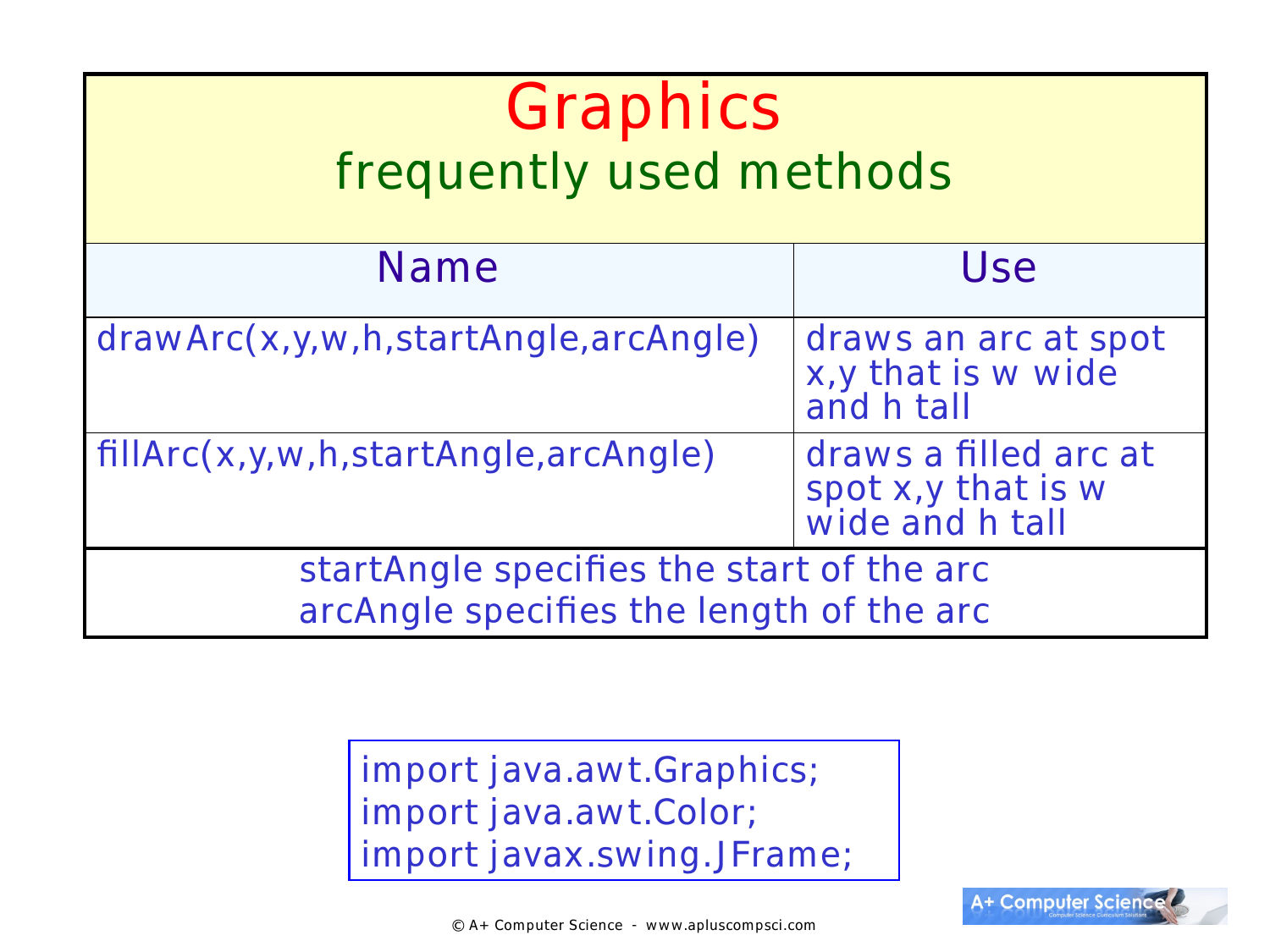

| Graphics frequently used methods |  |
| --- | --- |
| Name | Use |
| drawArc(x,y,w,h,startAngle,arcAngle) | draws an arc at spot x,y that is w wide and h tall |
| fillArc(x,y,w,h,startAngle,arcAngle) | draws a filled arc at spot x,y that is w wide and h tall |
| startAngle specifies the start of the arc arcAngle specifies the length of the arc |  |
import java.awt.Graphics;
import java.awt.Color;
import javax.swing.JFrame;

© A+ Computer Science  -  www.apluscompsci.com